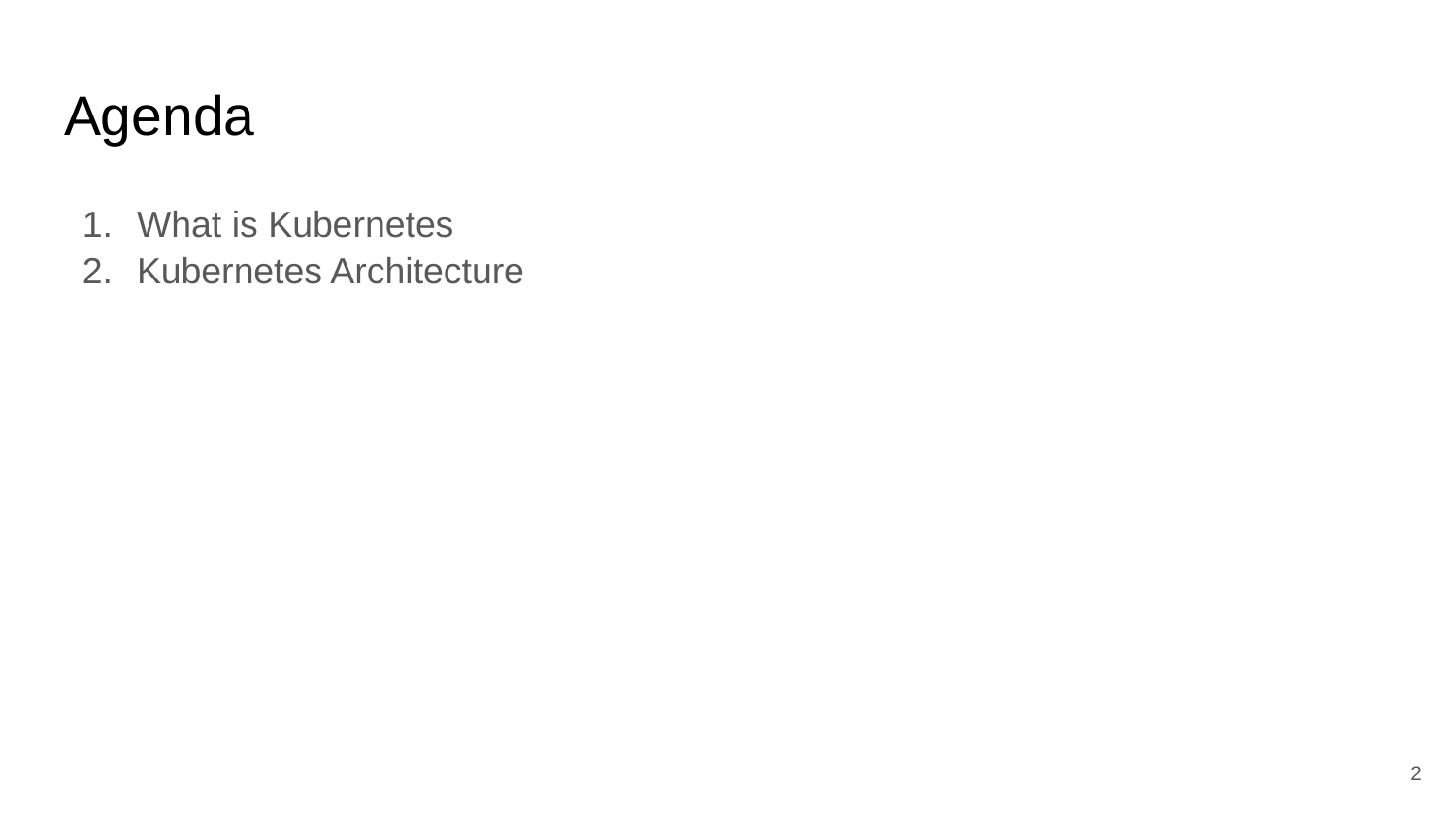

# Agenda
What is Kubernetes
Kubernetes Architecture
2